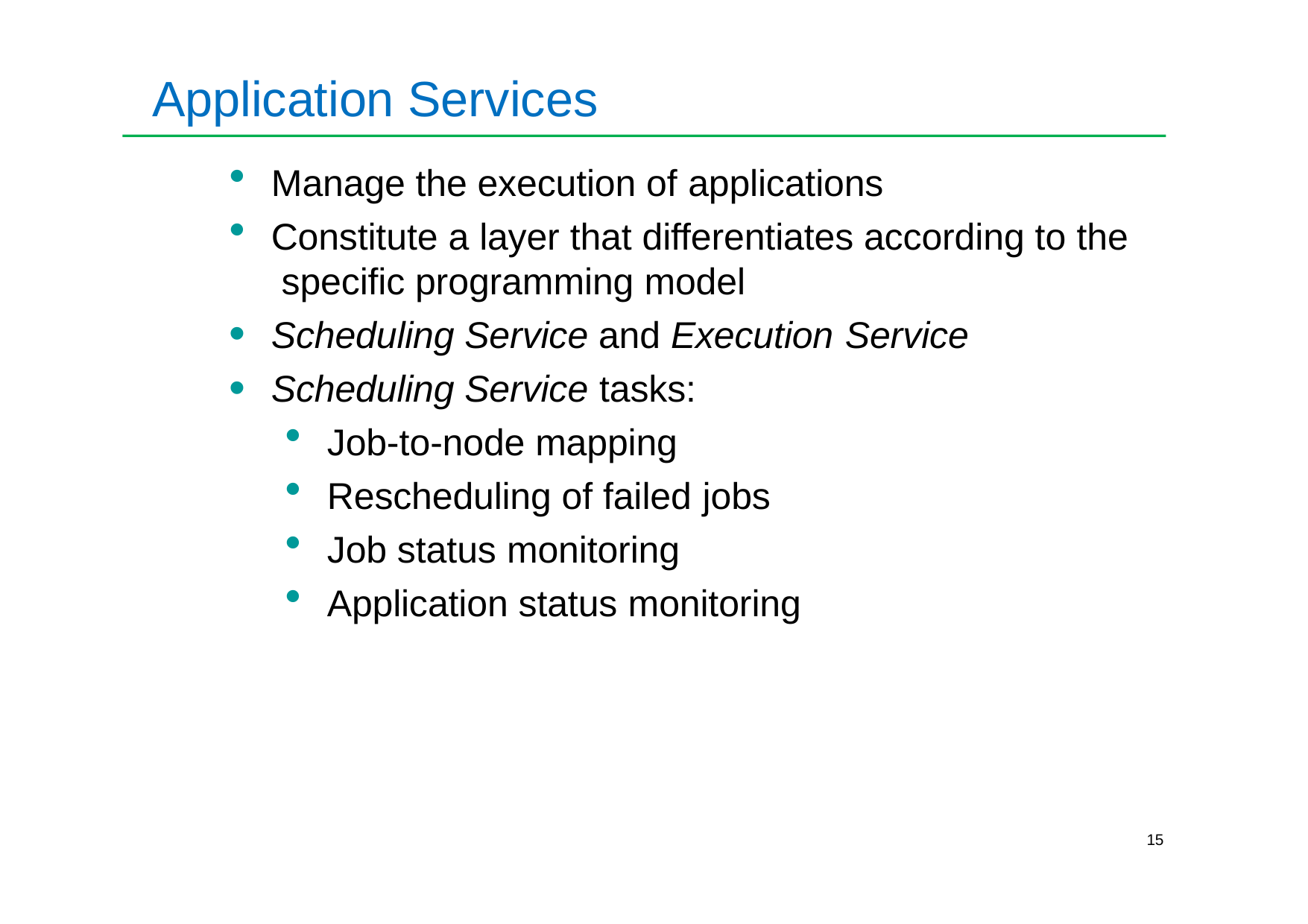

# Application Services

Manage the execution of applications
Constitute a layer that differentiates according to the  specific programming model
Scheduling Service and Execution Service
Scheduling Service tasks:
Job-to-node mapping
Rescheduling of failed jobs
Job status monitoring
Application status monitoring

15